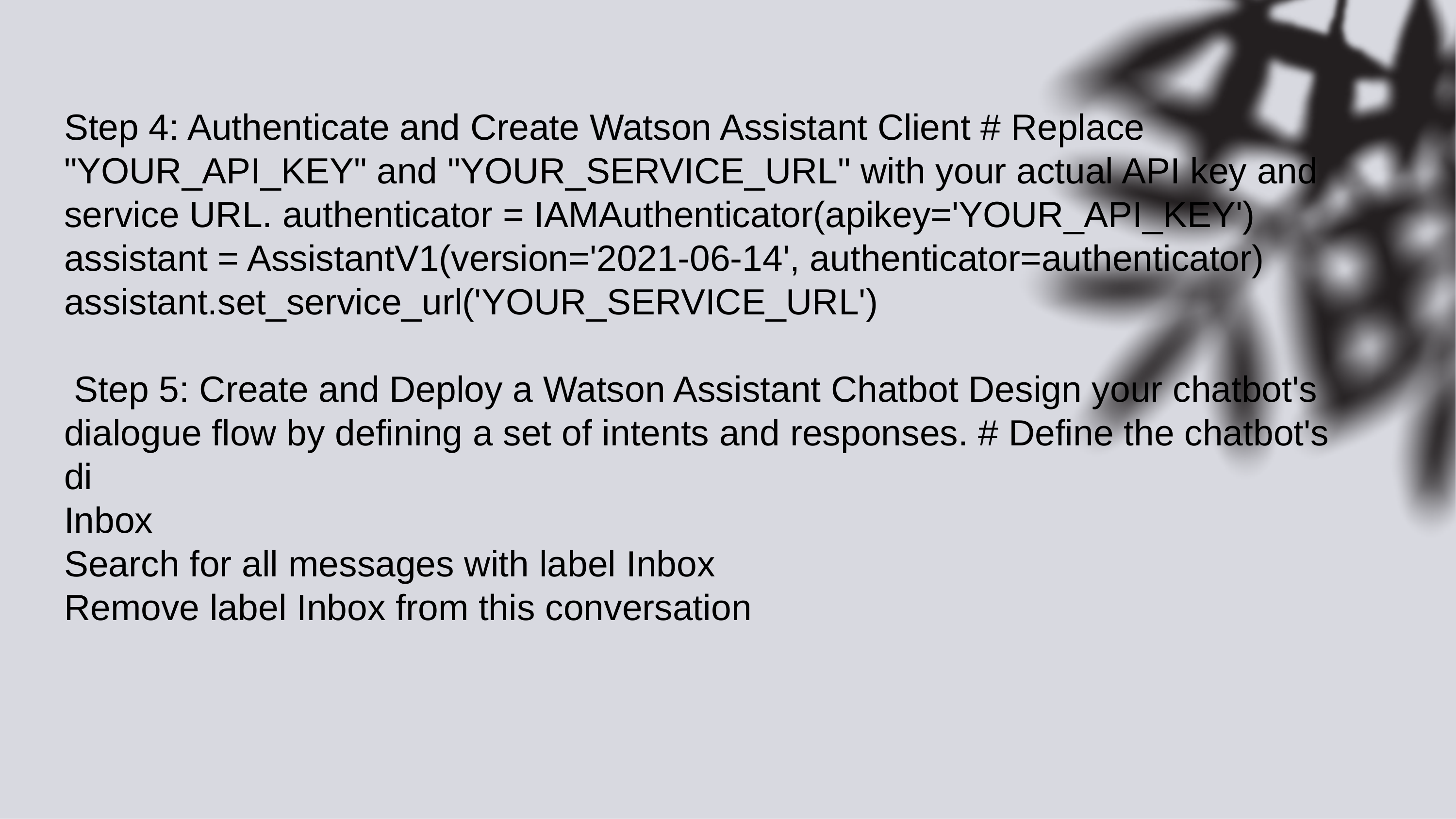

Step 4: Authenticate and Create Watson Assistant Client # Replace "YOUR_API_KEY" and "YOUR_SERVICE_URL" with your actual API key and service URL. authenticator = IAMAuthenticator(apikey='YOUR_API_KEY') assistant = AssistantV1(version='2021-06-14', authenticator=authenticator) assistant.set_service_url('YOUR_SERVICE_URL')

 Step 5: Create and Deploy a Watson Assistant Chatbot Design your chatbot's dialogue flow by defining a set of intents and responses. # Define the chatbot's di
Inbox
Search for all messages with label Inbox
Remove label Inbox from this conversation